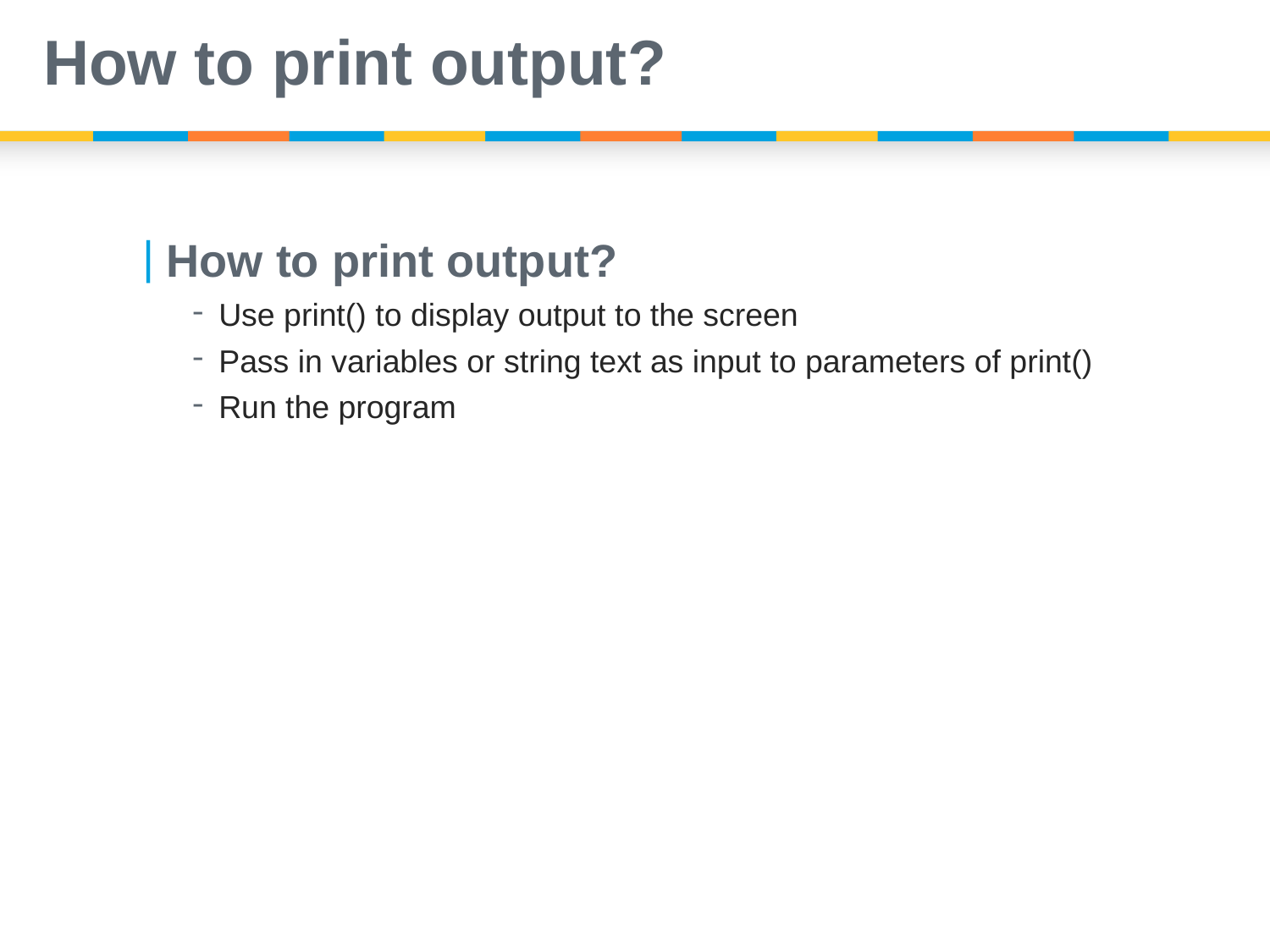

# How to print output?
How to print output?
Use print() to display output to the screen
Pass in variables or string text as input to parameters of print()
Run the program